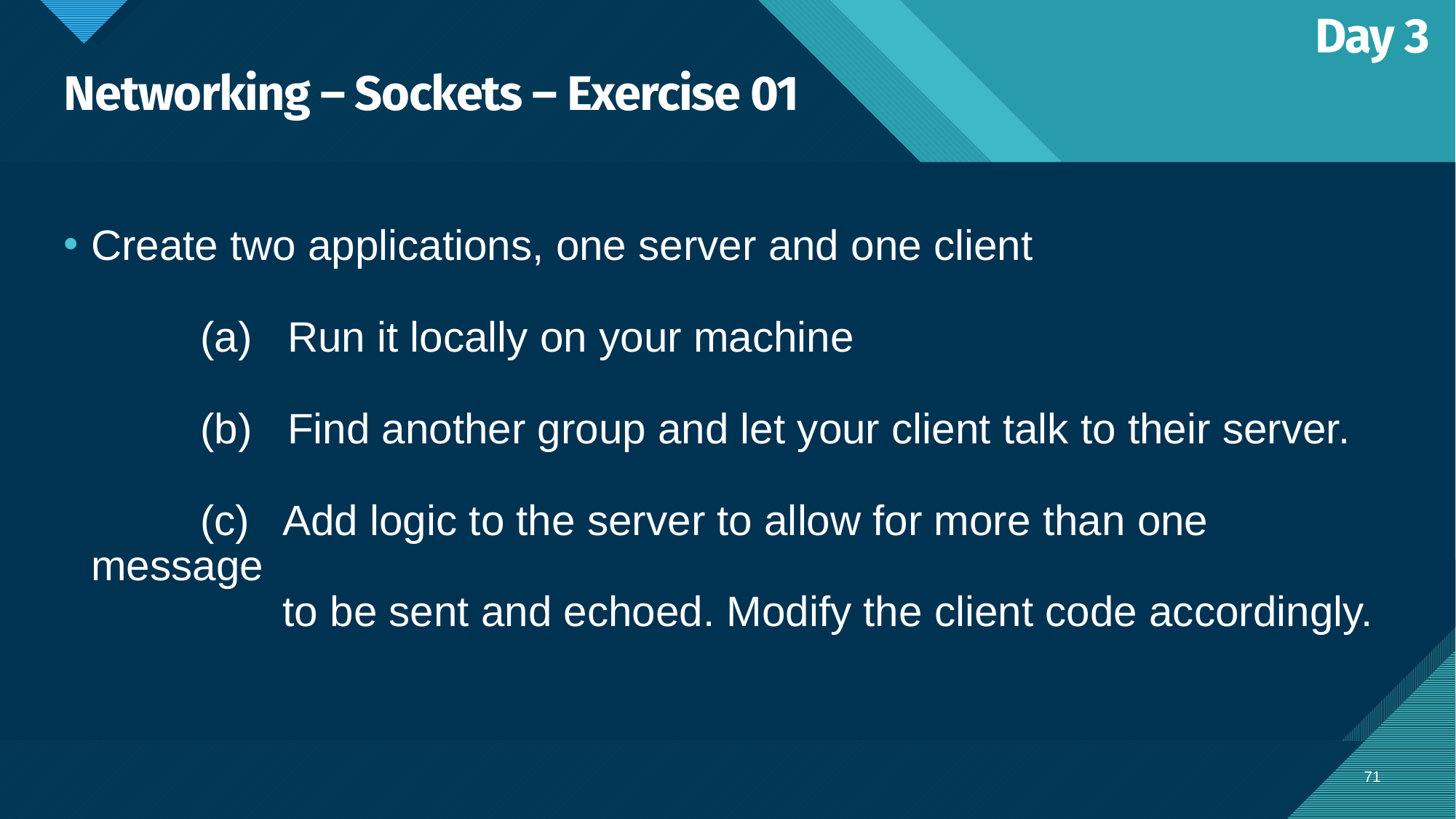

Day 3
# Networking – Sockets – Exercise 01
Create two applications, one server and one client
	(a)   Run it locally on your machine
	(b)   Find another group and let your client talk to their server.
	(c)   Add logic to the server to allow for more than one message
	       to be sent and echoed. Modify the client code accordingly.
71